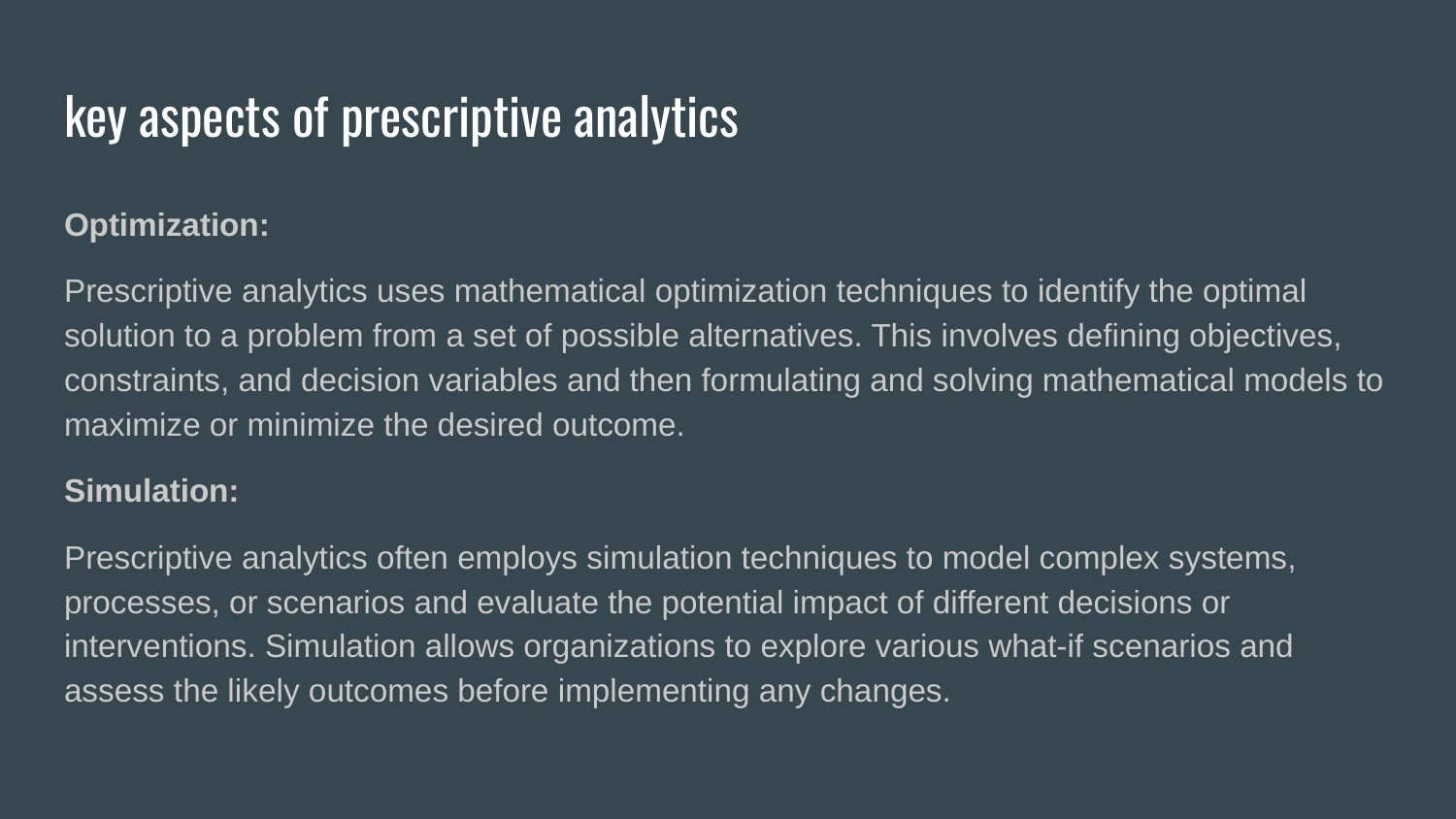

# key aspects of prescriptive analytics
Optimization:
Prescriptive analytics uses mathematical optimization techniques to identify the optimal solution to a problem from a set of possible alternatives. This involves defining objectives, constraints, and decision variables and then formulating and solving mathematical models to maximize or minimize the desired outcome.
Simulation:
Prescriptive analytics often employs simulation techniques to model complex systems, processes, or scenarios and evaluate the potential impact of different decisions or interventions. Simulation allows organizations to explore various what-if scenarios and assess the likely outcomes before implementing any changes.